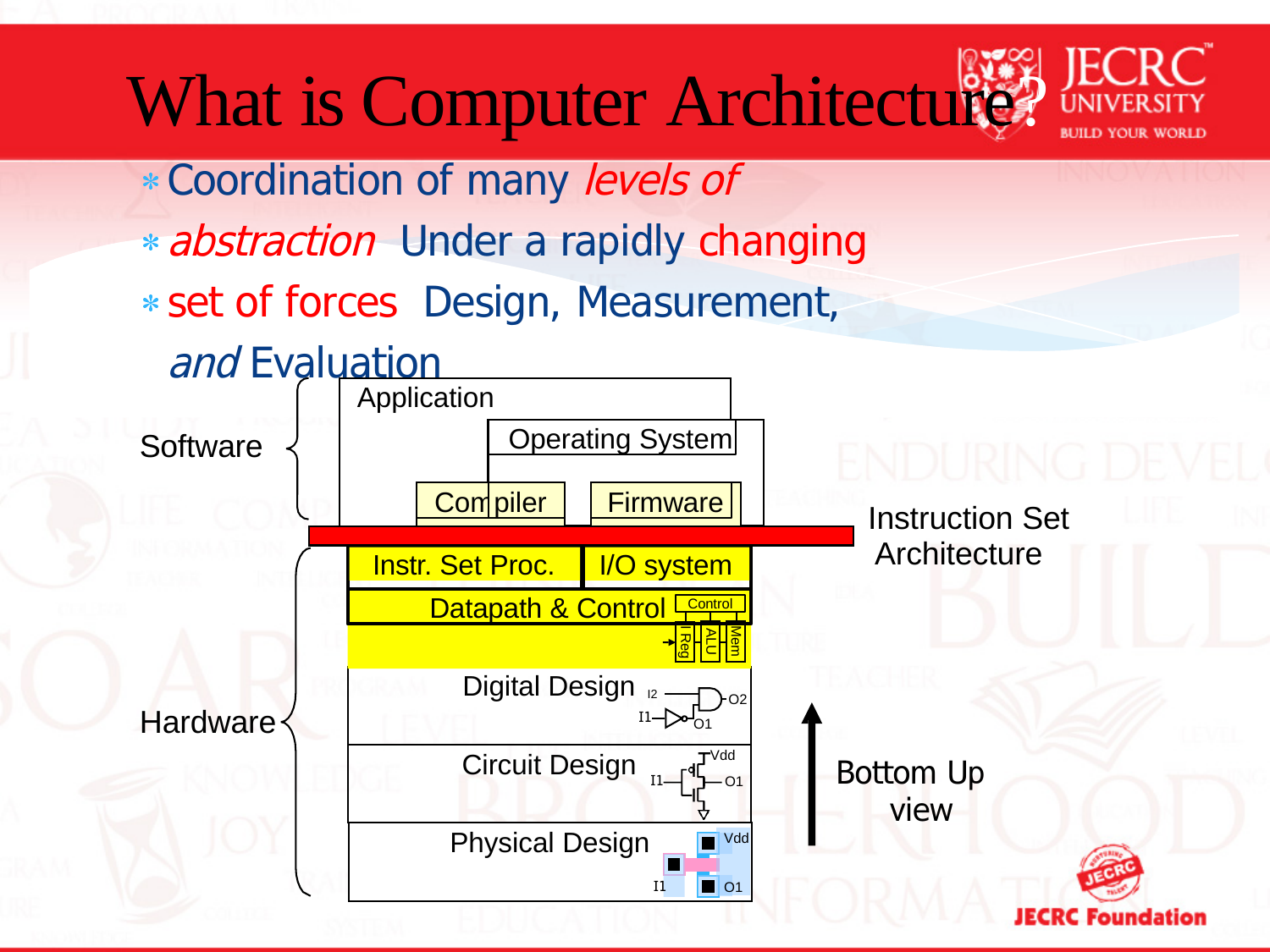

# What is Computer Architecture?
Coordination of many levels of abstraction  Under a rapidly changing set of forces  Design, Measurement, and Evaluation

Application

Operating System
Software
Com

piler

Firmware
Instruction Set
Architecture

Instr. Set Proc.
I/O system

Datapath & Control
Control

Mem
ALU
I Reg

Digital Design I2

O2

Hardware

I1

O1

Vdd
O1
Circuit Design

Bottom Up  view

I1
Physical Design

Vdd

O1

I1

2